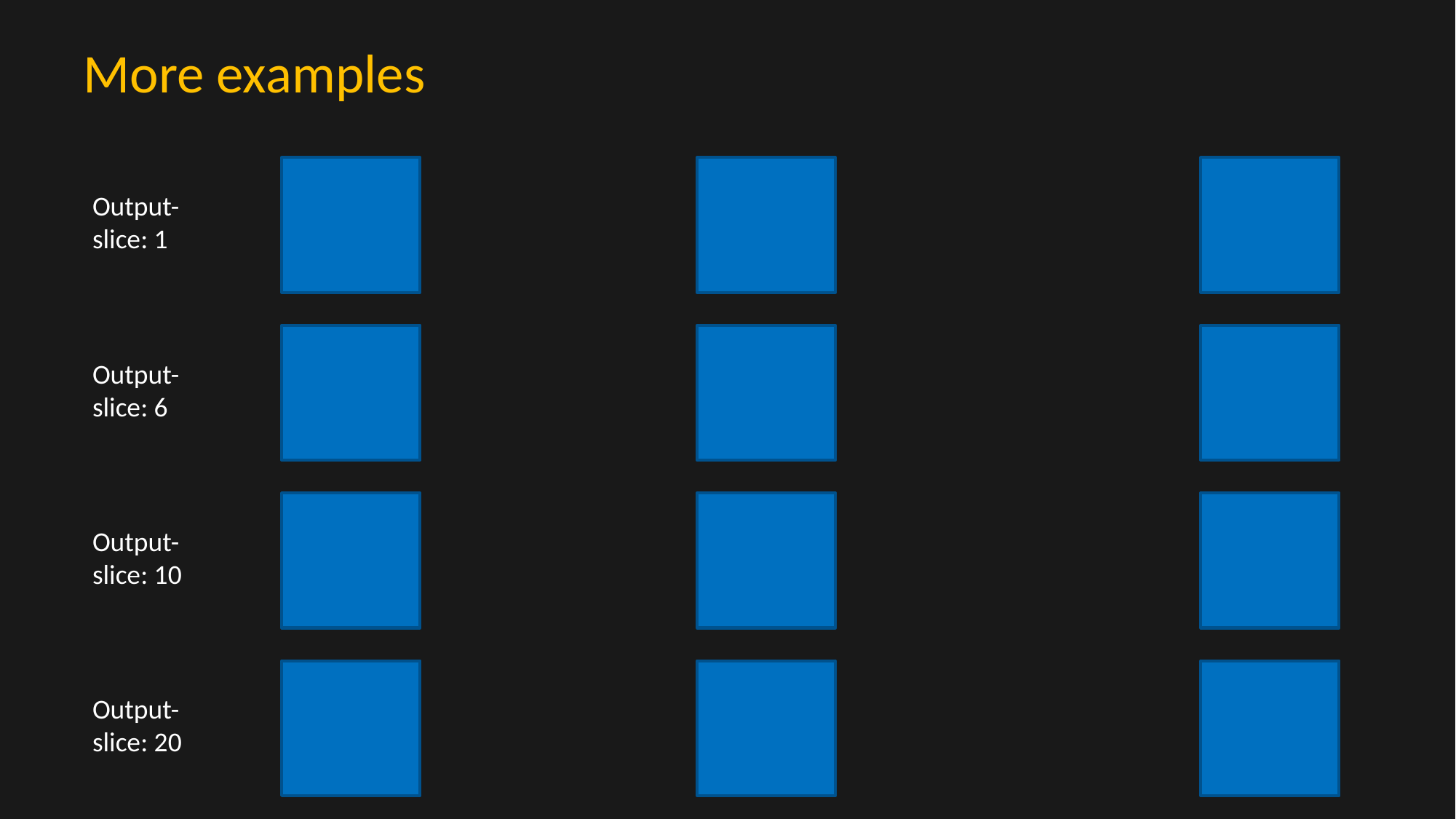

# More examples

Output-
slice: 1

Output-
slice: 6

Output-
slice: 10

Output-
slice: 20